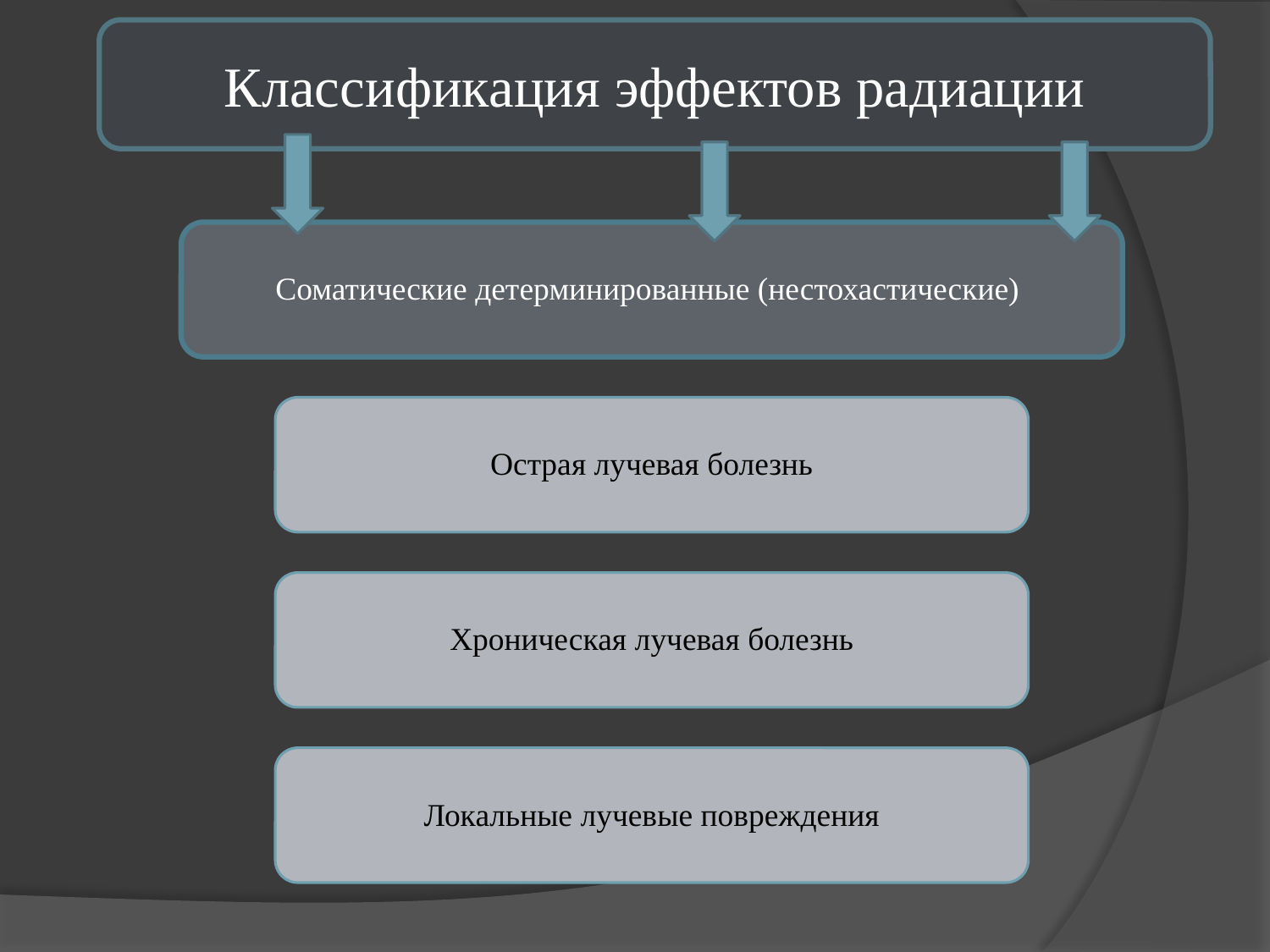

Классификация эффектов радиации

Соматические детерминированные (нестохастические)
Острая лучевая болезнь
Хроническая лучевая болезнь
Локальные лучевые повреждения